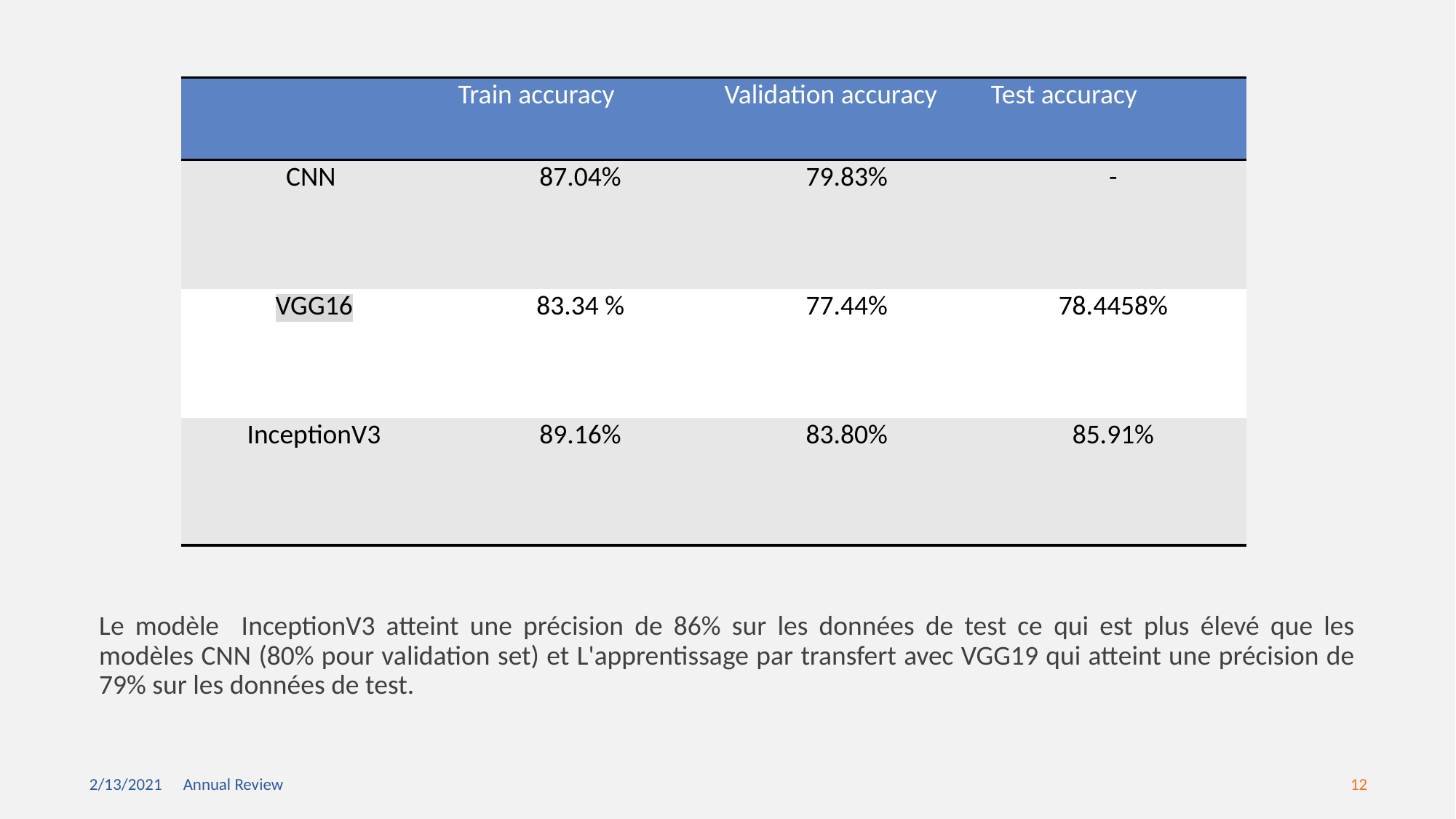

|  | Train accuracy | Validation accuracy | Test accuracy |
| --- | --- | --- | --- |
| CNN | 87.04% | 79.83% | - |
| VGG16 | 83.34 % | 77.44% | 78.4458% |
| InceptionV3 | 89.16% | 83.80% | 85.91% |

Le modèle  InceptionV3 atteint une précision de 86% sur les données de test ce qui est plus élevé que les modèles CNN (80% pour validation set) et L'apprentissage par transfert avec VGG19 qui atteint une précision de 79% sur les données de test.